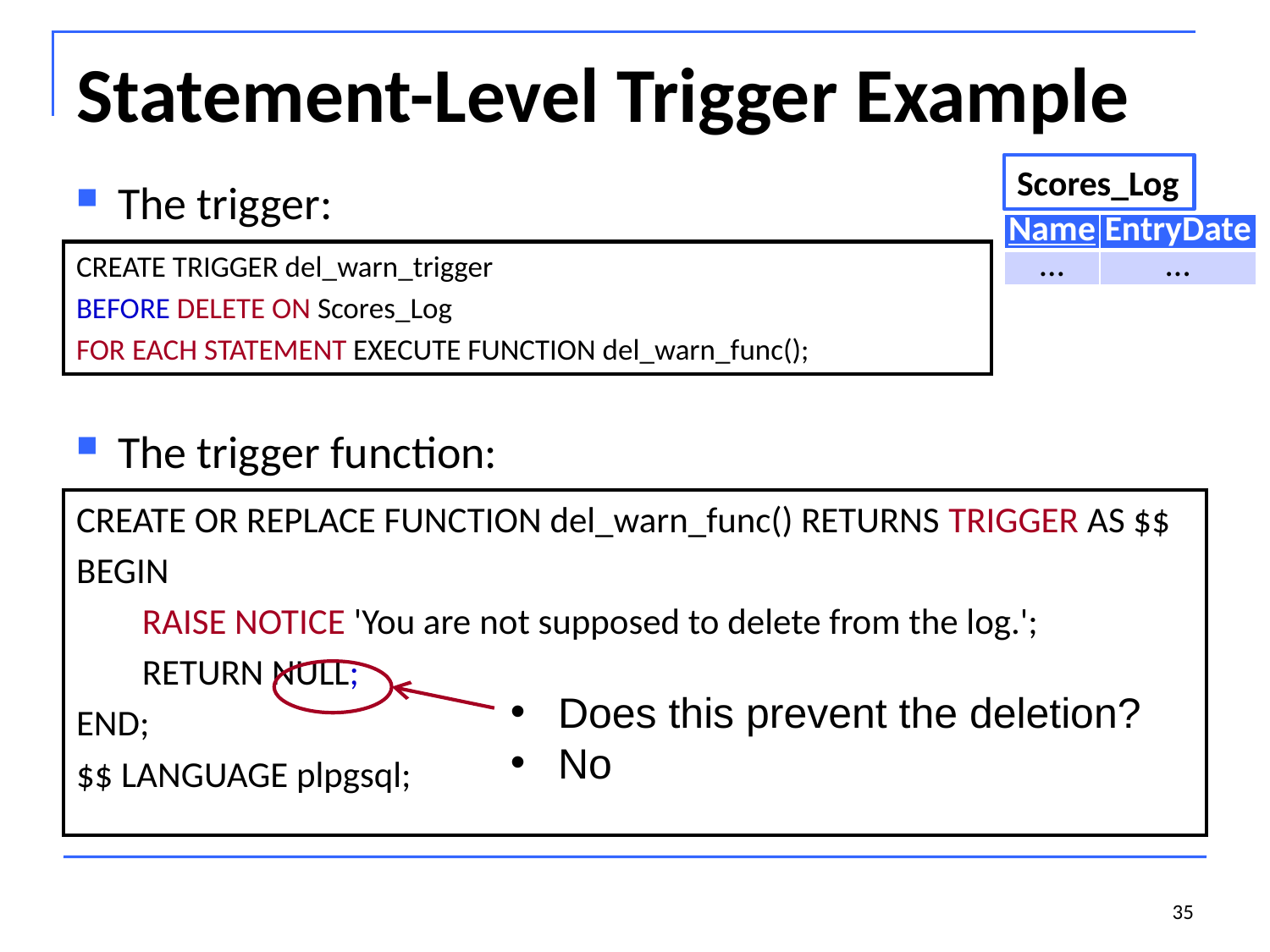

# Statement-Level Trigger Example
Scores_Log
The trigger:
| Name | EntryDate |
| --- | --- |
| … | … |
CREATE TRIGGER del_warn_trigger
BEFORE DELETE ON Scores_Log
FOR EACH STATEMENT EXECUTE FUNCTION del_warn_func();
The trigger function:
CREATE OR REPLACE FUNCTION del_warn_func() RETURNS TRIGGER AS $$
BEGIN
        RAISE NOTICE 'You are not supposed to delete from the log.';
        RETURN NULL;
END;
$$ LANGUAGE plpgsql;

Does this prevent the deletion?
No
35